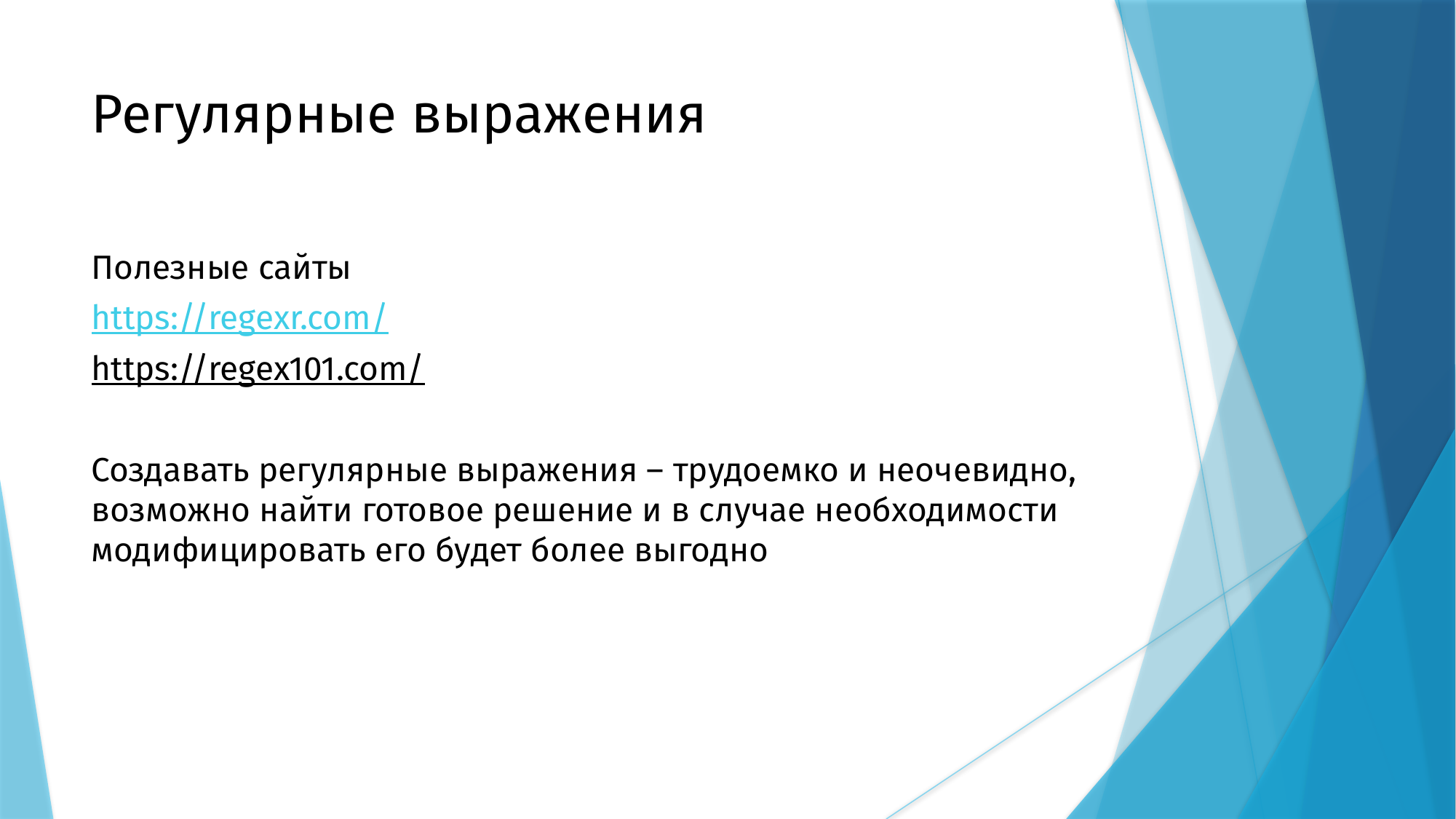

Регулярные выражения
Полезные сайты
https://regexr.com/
https://regex101.com/

Создавать регулярные выражения – трудоемко и неочевидно, возможно найти готовое решение и в случае необходимости модифицировать его будет более выгодно